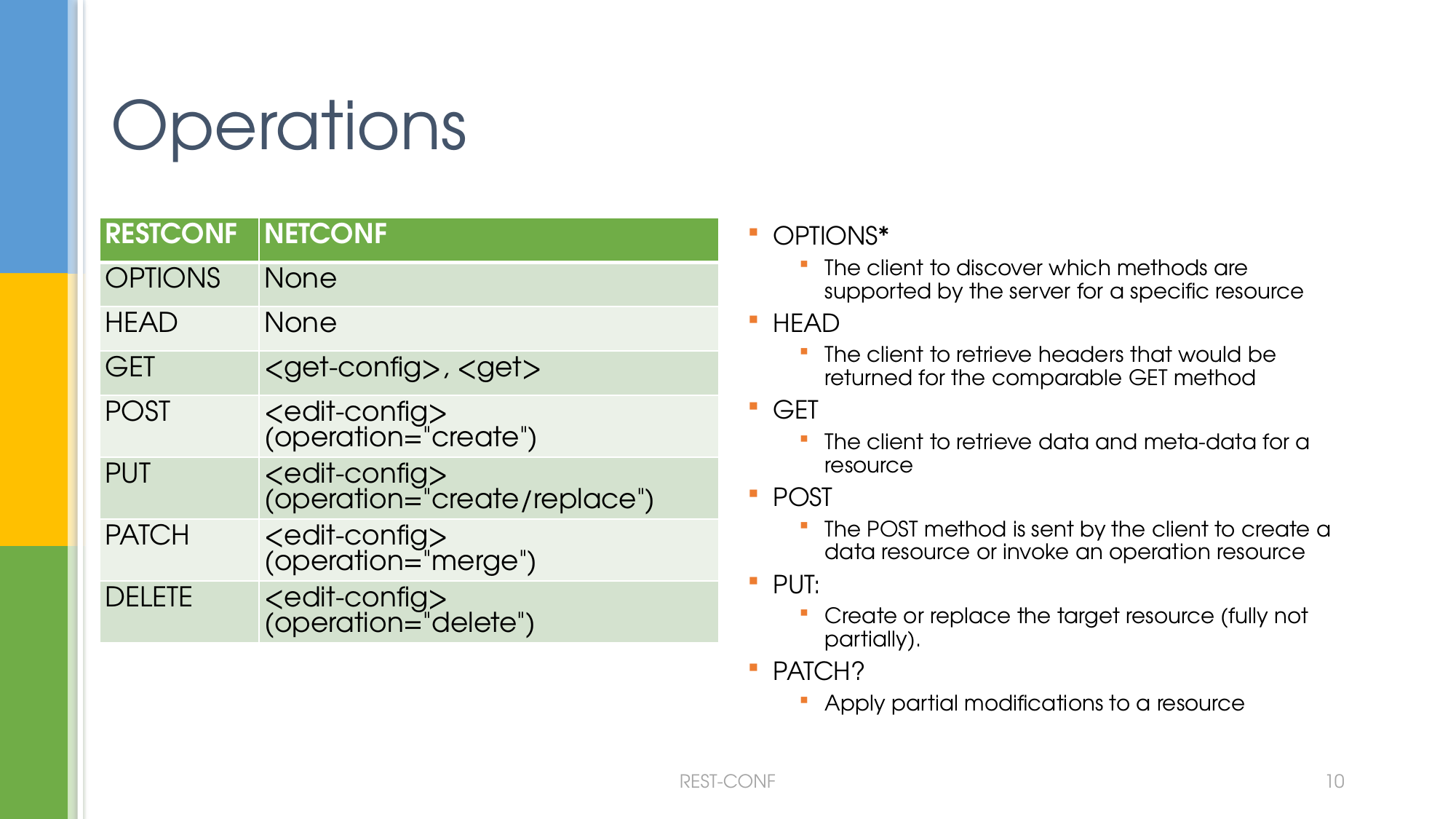

# Operations
| RESTCONF | NETCONF |
| --- | --- |
| OPTIONS | None |
| HEAD | None |
| GET | <get-config>, <get> |
| POST | <edit-config> (operation="create") |
| PUT | <edit-config> (operation="create/replace") |
| PATCH | <edit-config> (operation="merge") |
| DELETE | <edit-config> (operation="delete") |
OPTIONS*
The client to discover which methods are supported by the server for a specific resource
HEAD
The client to retrieve headers that would be returned for the comparable GET method
GET
The client to retrieve data and meta-data for a resource
POST
The POST method is sent by the client to create a data resource or invoke an operation resource
PUT:
Create or replace the target resource (fully not partially).
PATCH?
Apply partial modifications to a resource

REST-CONF
10